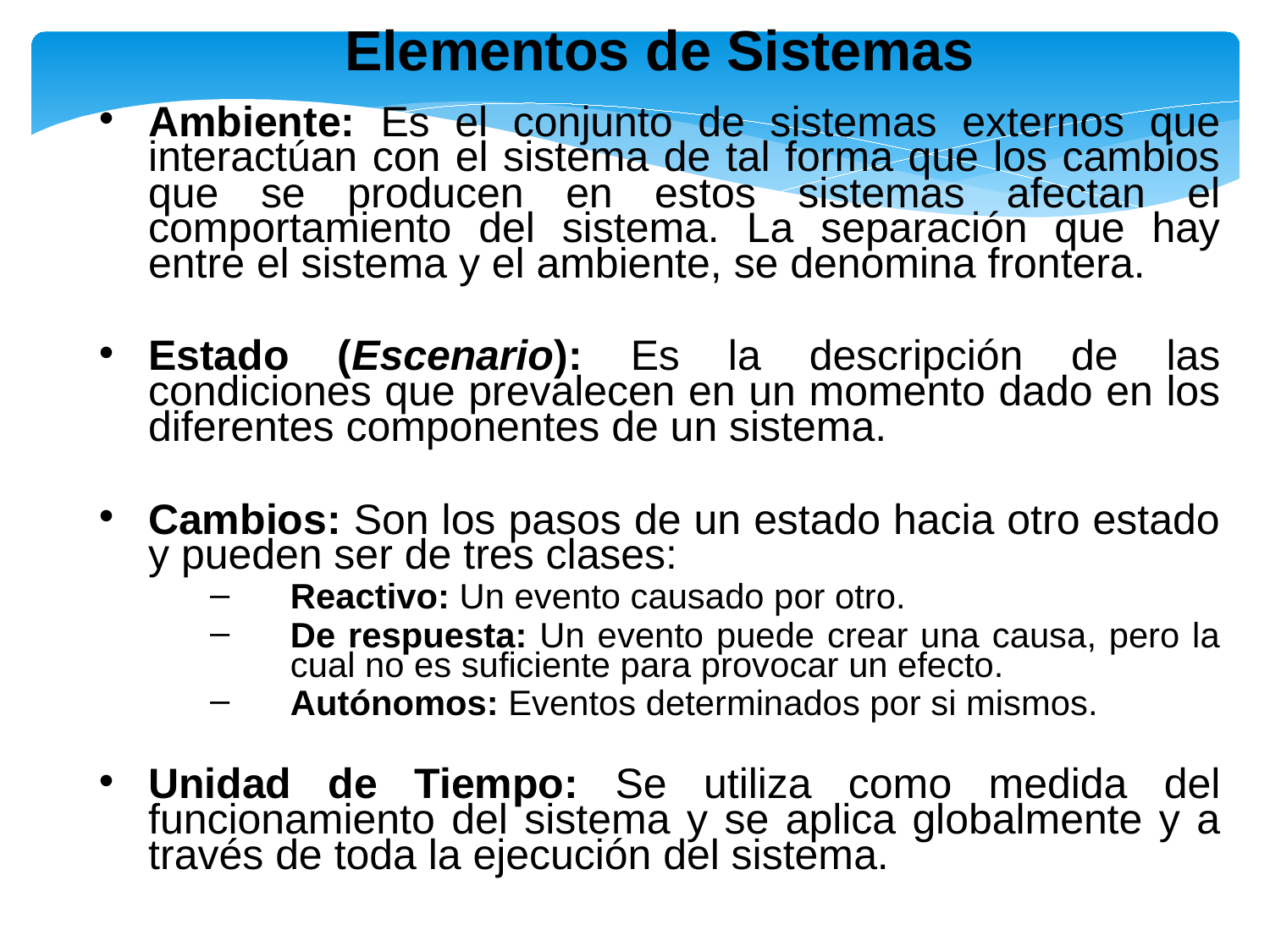

Elementos de Sistemas
Ambiente: Es el conjunto de sistemas externos que interactúan con el sistema de tal forma que los cambios que se producen en estos sistemas afectan el comportamiento del sistema. La separación que hay entre el sistema y el ambiente, se denomina frontera.

Estado (Escenario): Es la descripción de las condiciones que prevalecen en un momento dado en los diferentes componentes de un sistema.

Cambios: Son los pasos de un estado hacia otro estado y pueden ser de tres clases:
Reactivo: Un evento causado por otro.
De respuesta: Un evento puede crear una causa, pero la cual no es suficiente para provocar un efecto.
Autónomos: Eventos determinados por si mismos.

Unidad de Tiempo: Se utiliza como medida del funcionamiento del sistema y se aplica globalmente y a través de toda la ejecución del sistema.